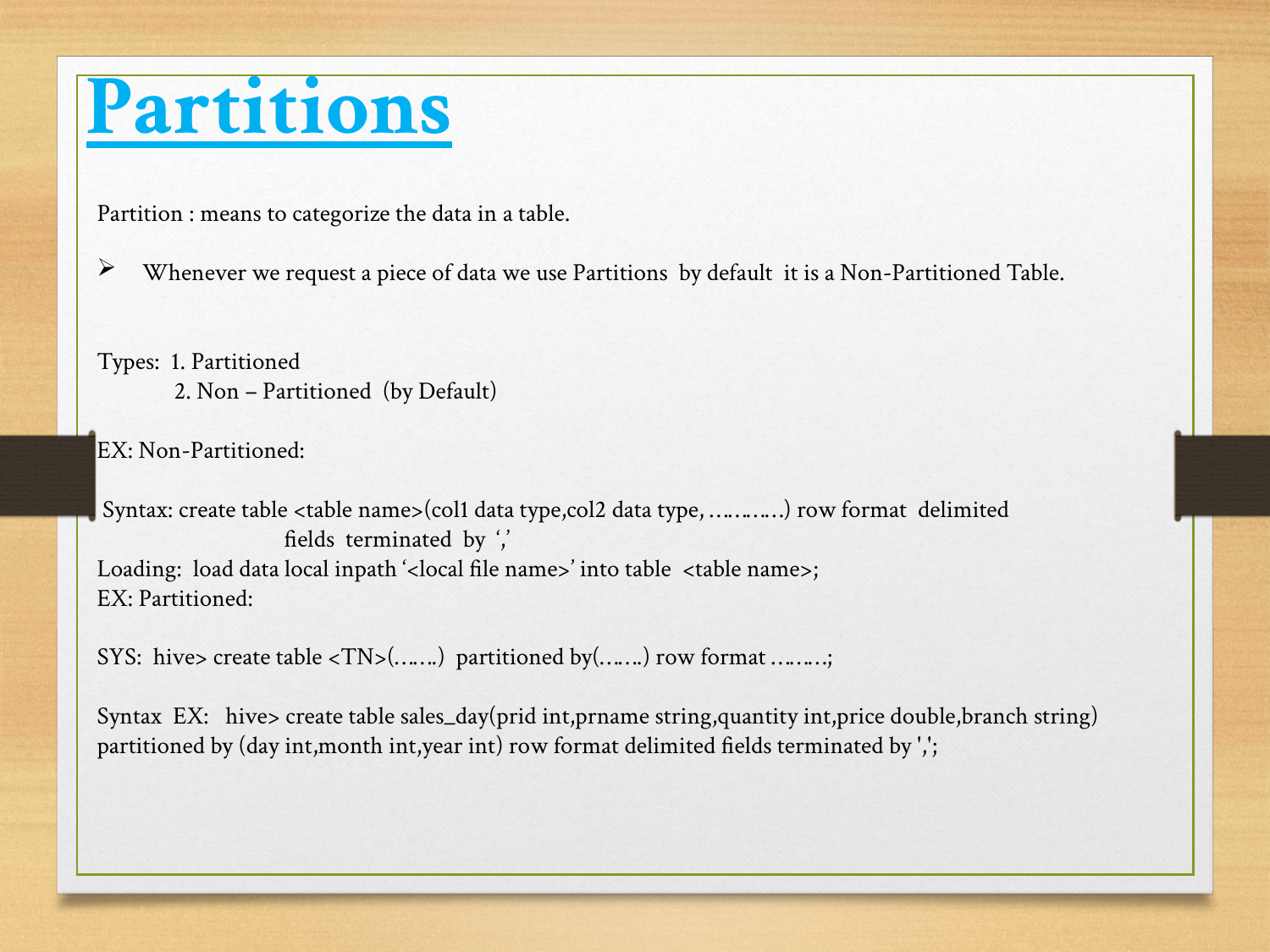

Partitions
Partition : means to categorize the data in a table.

 Whenever we request a piece of data we use Partitions  by default  it is a Non-Partitioned Table.

Types:  1. Partitioned
              2. Non – Partitioned  (by Default)

EX: Non-Partitioned:

 Syntax: create table <table name>(col1 data type,col2 data type, …………) row format  delimited
                                  fields  terminated  by  ‘,’
Loading:  load data local inpath ‘<local file name>’ into table  <table name>;
EX: Partitioned:

SYS:  hive> create table <TN>(…….)  partitioned by(…….) row format ………;

Syntax  EX:   hive> create table sales_day(prid int,prname string,quantity int,price double,branch string) partitioned by (day int,month int,year int) row format delimited fields terminated by ',';